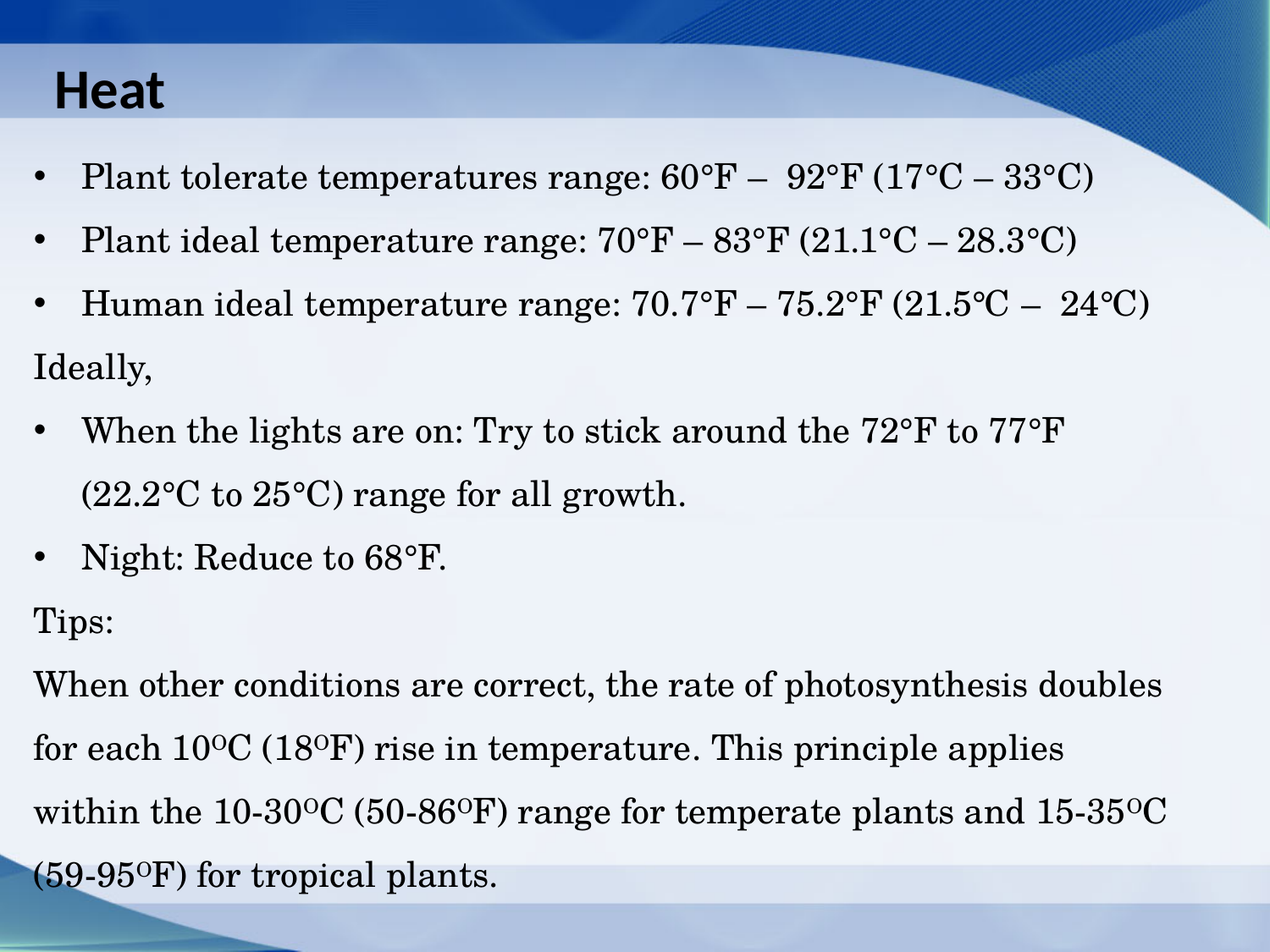

Heat
Plant tolerate temperatures range: 60°F –  92°F (17°C – 33°C)
Plant ideal temperature range: 70°F – 83°F (21.1°C – 28.3°C)
Human ideal temperature range: 70.7°F – 75.2°F (21.5℃ –  24℃)
Ideally,
When the lights are on: Try to stick around the 72°F to 77°F (22.2°C to 25°C) range for all growth.
Night: Reduce to 68°F.
Tips:
When other conditions are correct, the rate of photosynthesis doubles for each 10OC (18OF) rise in temperature. This principle applies within the 10-30OC (50-86OF) range for temperate plants and 15-35OC (59-95OF) for tropical plants.